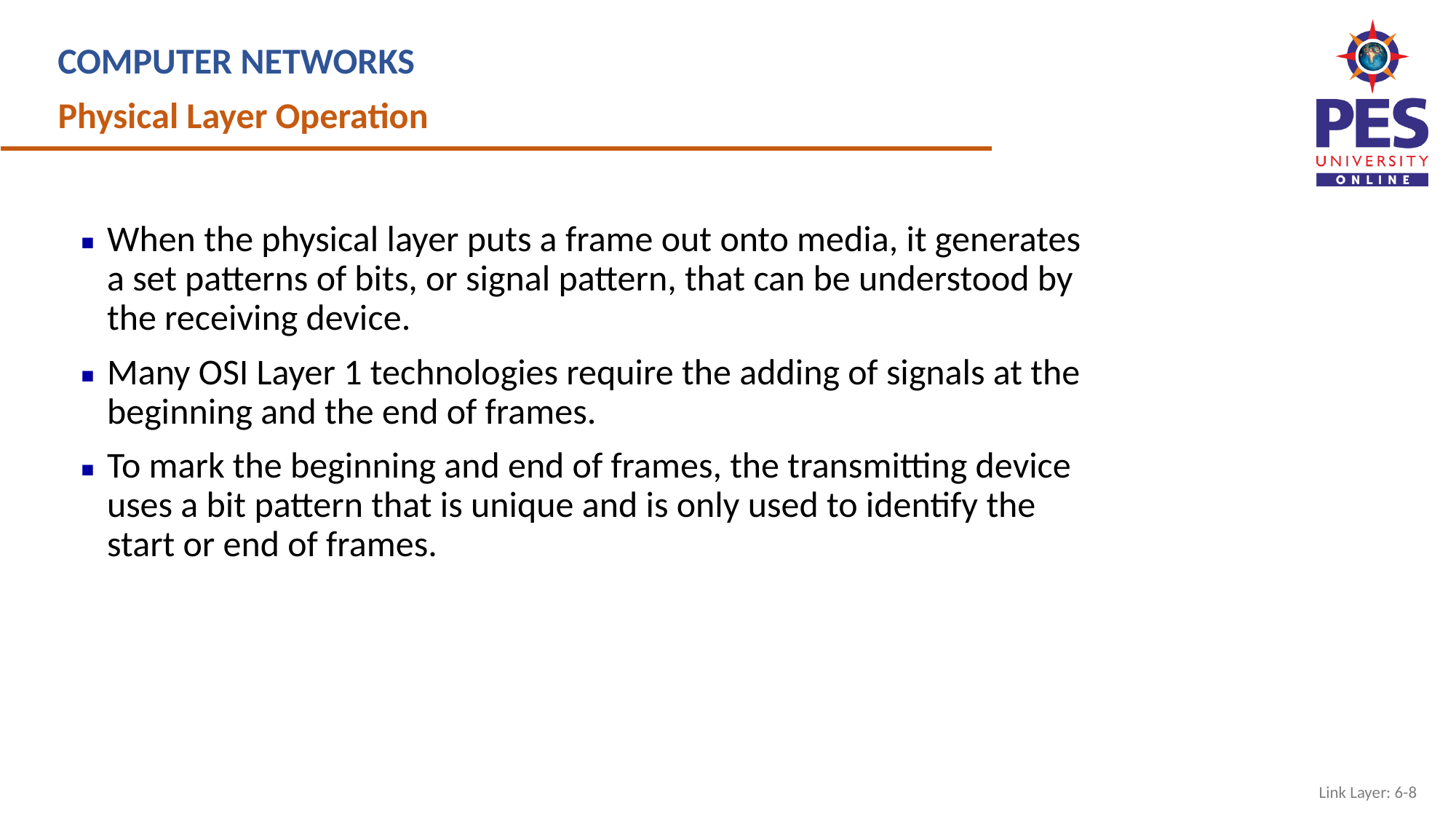

COMPUTER NETWORKS
Physical Layer Operation

When the physical layer puts a frame out onto media, it generates a set patterns of bits, or signal pattern, that can be understood by the receiving device.
Many OSI Layer 1 technologies require the adding of signals at the beginning and the end of frames.
To mark the beginning and end of frames, the transmitting device uses a bit pattern that is unique and is only used to identify the start or end of frames.
Link Layer: 6-8